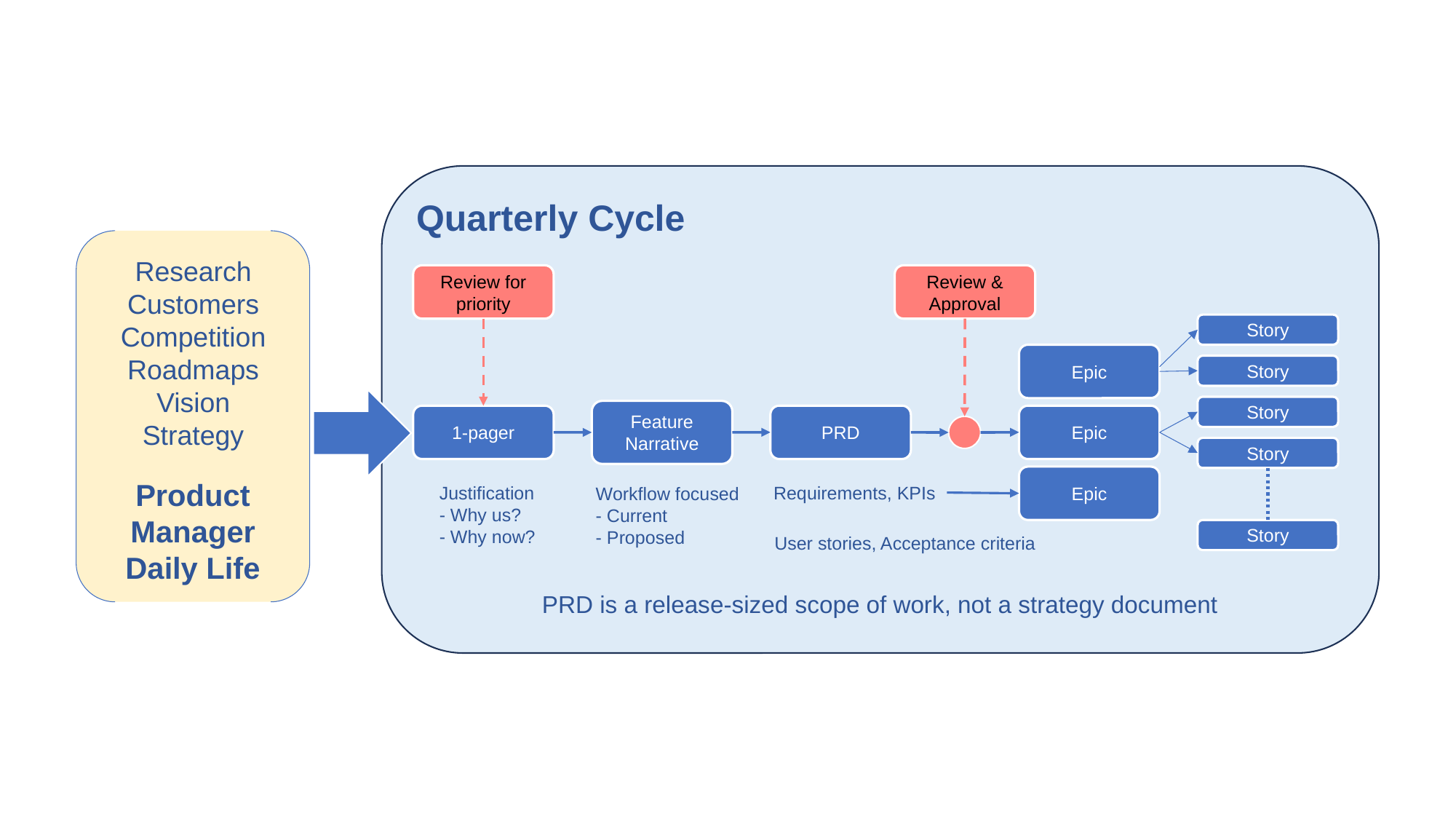

Quarterly Cycle
Product Manager
Daily Life
Research
Customers
Competition
Roadmaps
Vision
Strategy
Review for priority
Review & Approval
Story
Story
Story
Story
Story
Epic
Epic
Epic

Feature
Narrative
1-pager
PRD

Requirements, KPIs
Justification
- Why us?
- Why now?
Workflow focused
- Current
- Proposed
User stories, Acceptance criteria
PRD is a release-sized scope of work, not a strategy document